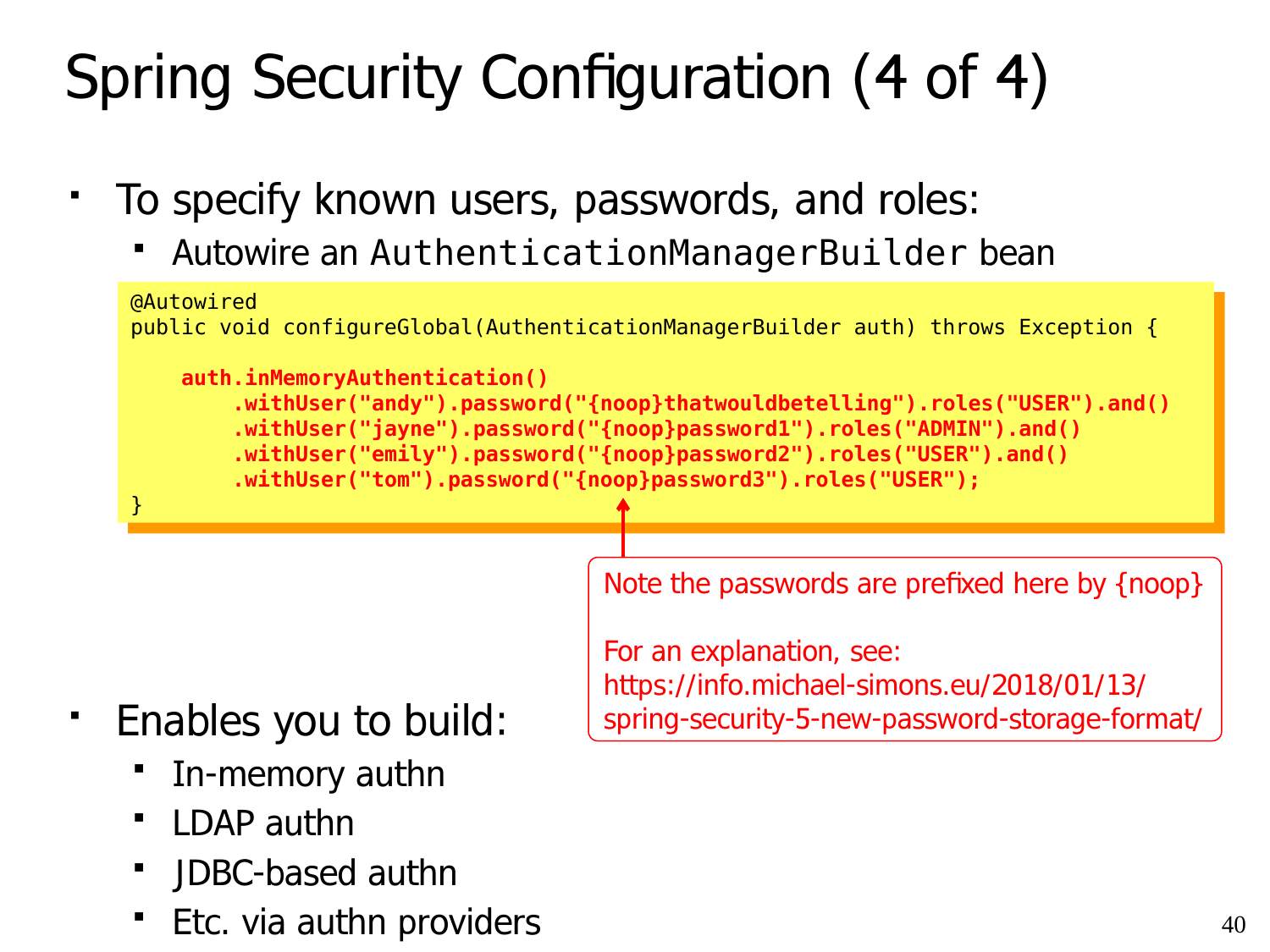

# Spring Security Configuration (4 of 4)
To specify known users, passwords, and roles:
Autowire an AuthenticationManagerBuilder bean

Enables you to build:
In-memory authn
LDAP authn
JDBC-based authn
Etc. via authn providers
@Autowired
public void configureGlobal(AuthenticationManagerBuilder auth) throws Exception {

    auth.inMemoryAuthentication()
        .withUser("andy").password("{noop}thatwouldbetelling").roles("USER").and()
        .withUser("jayne").password("{noop}password1").roles("ADMIN").and()
        .withUser("emily").password("{noop}password2").roles("USER").and()
        .withUser("tom").password("{noop}password3").roles("USER");
}

Note the passwords are prefixed here by {noop}

For an explanation, see:
https://info.michael-simons.eu/2018/01/13/
spring-security-5-new-password-storage-format/
40